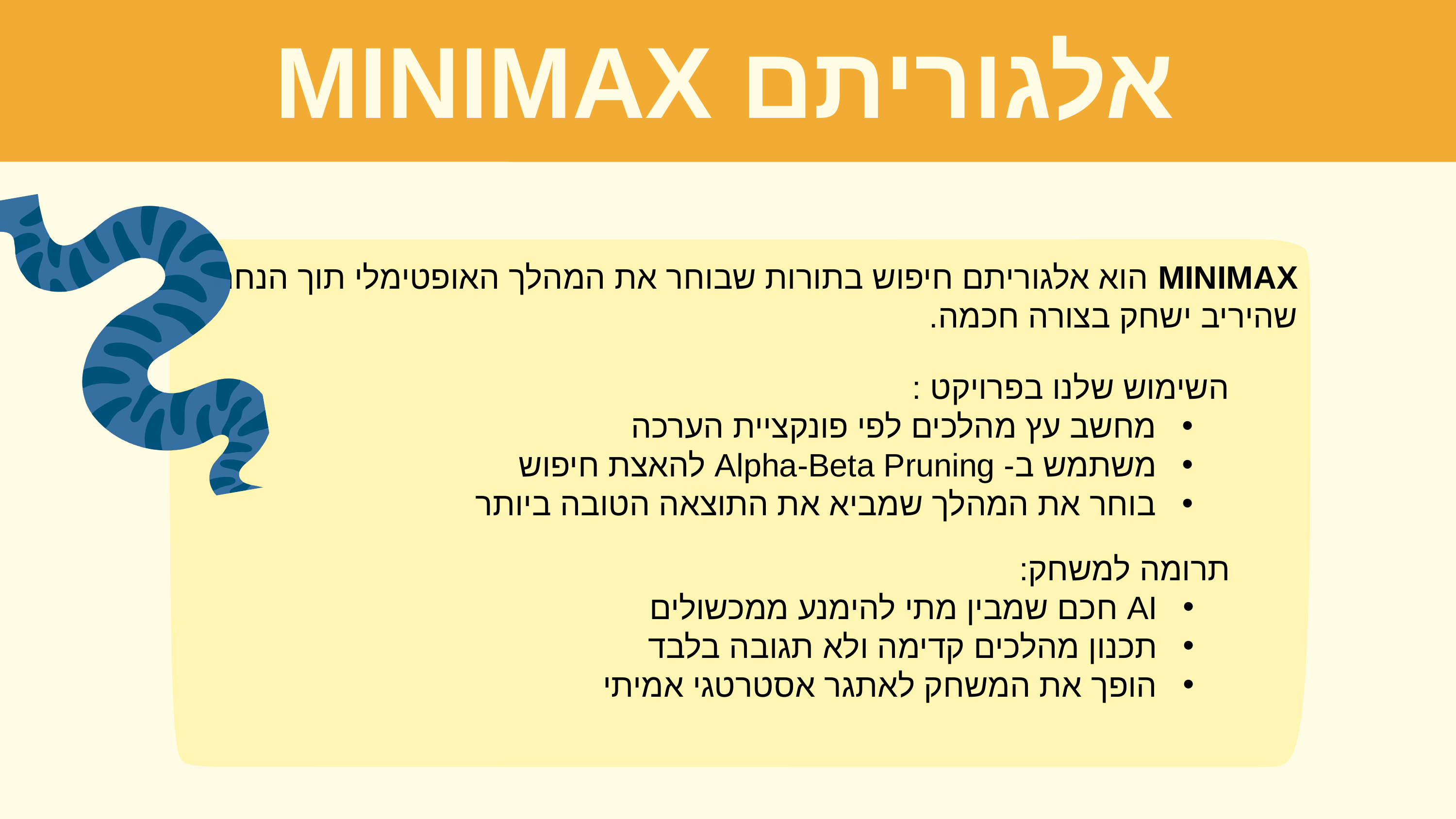

אלגוריתם MINIMAX

MINIMAX הוא אלגוריתם חיפוש בתורות שבוחר את המהלך האופטימלי תוך הנחה שהיריב ישחק בצורה חכמה.
השימוש שלנו בפרויקט :
מחשב עץ מהלכים לפי פונקציית הערכה
משתמש ב- Alpha-Beta Pruning להאצת חיפוש
בוחר את המהלך שמביא את התוצאה הטובה ביותר
תרומה למשחק:
AI חכם שמבין מתי להימנע ממכשולים
תכנון מהלכים קדימה ולא תגובה בלבד
הופך את המשחק לאתגר אסטרטגי אמיתי